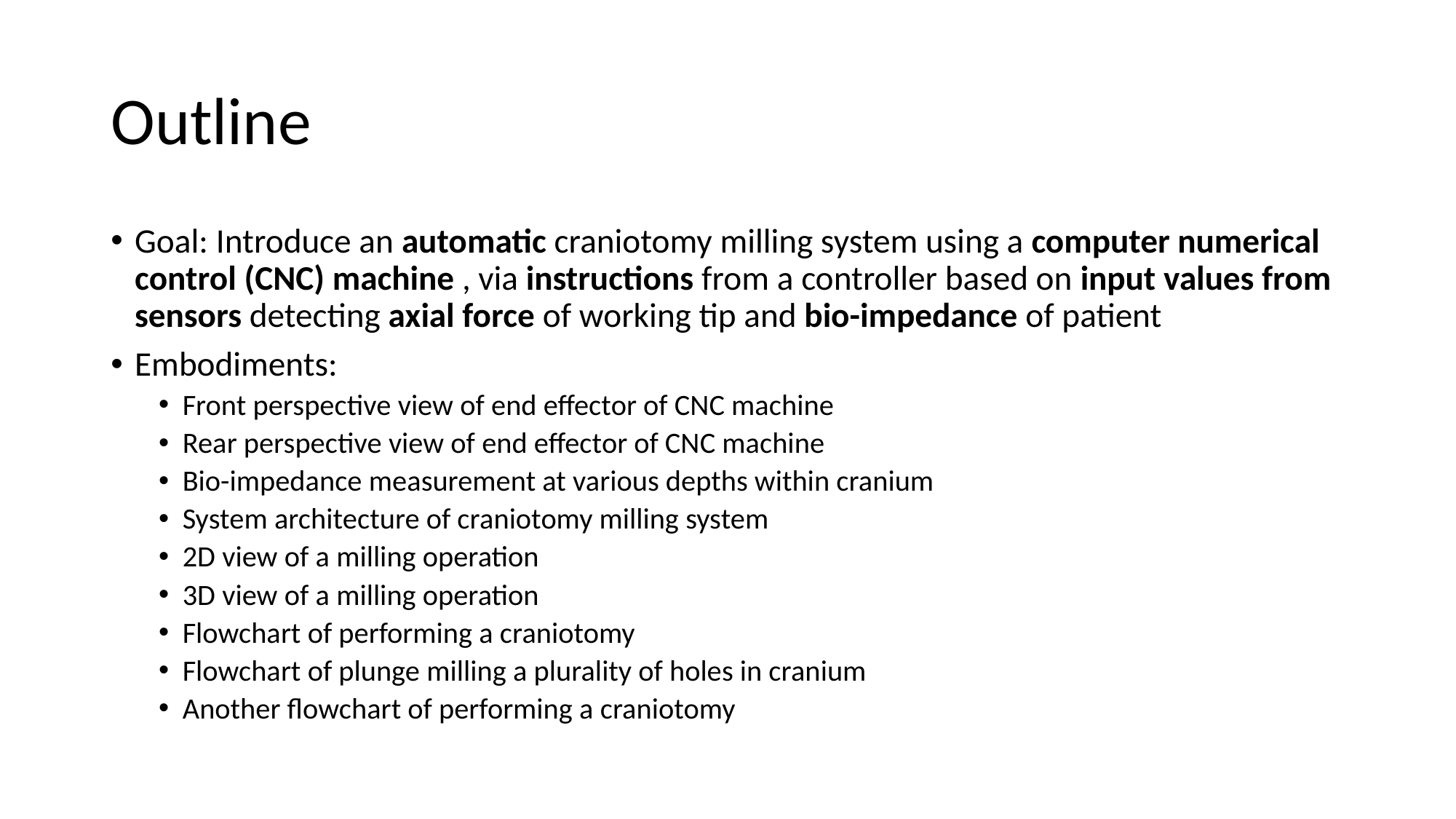

# Outline
Goal: Introduce an automatic craniotomy milling system using a computer numerical control (CNC) machine , via instructions from a controller based on input values from sensors detecting axial force of working tip and bio-impedance of patient
Embodiments:
Front perspective view of end effector of CNC machine
Rear perspective view of end effector of CNC machine
Bio-impedance measurement at various depths within cranium
System architecture of craniotomy milling system
2D view of a milling operation
3D view of a milling operation
Flowchart of performing a craniotomy
Flowchart of plunge milling a plurality of holes in cranium
Another flowchart of performing a craniotomy